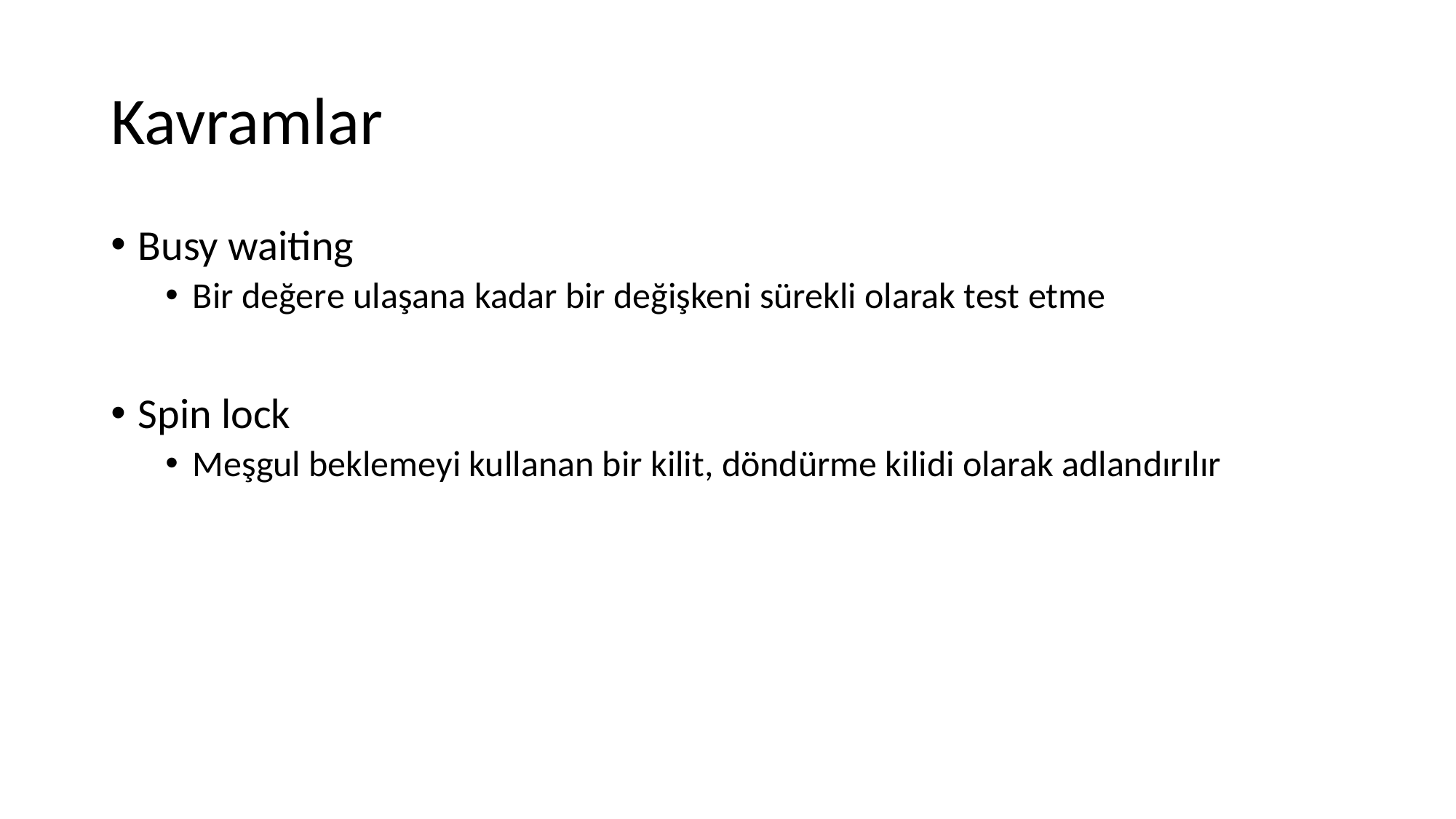

# Kavramlar
Busy waiting
Bir değere ulaşana kadar bir değişkeni sürekli olarak test etme

Spin lock
Meşgul beklemeyi kullanan bir kilit, döndürme kilidi olarak adlandırılır